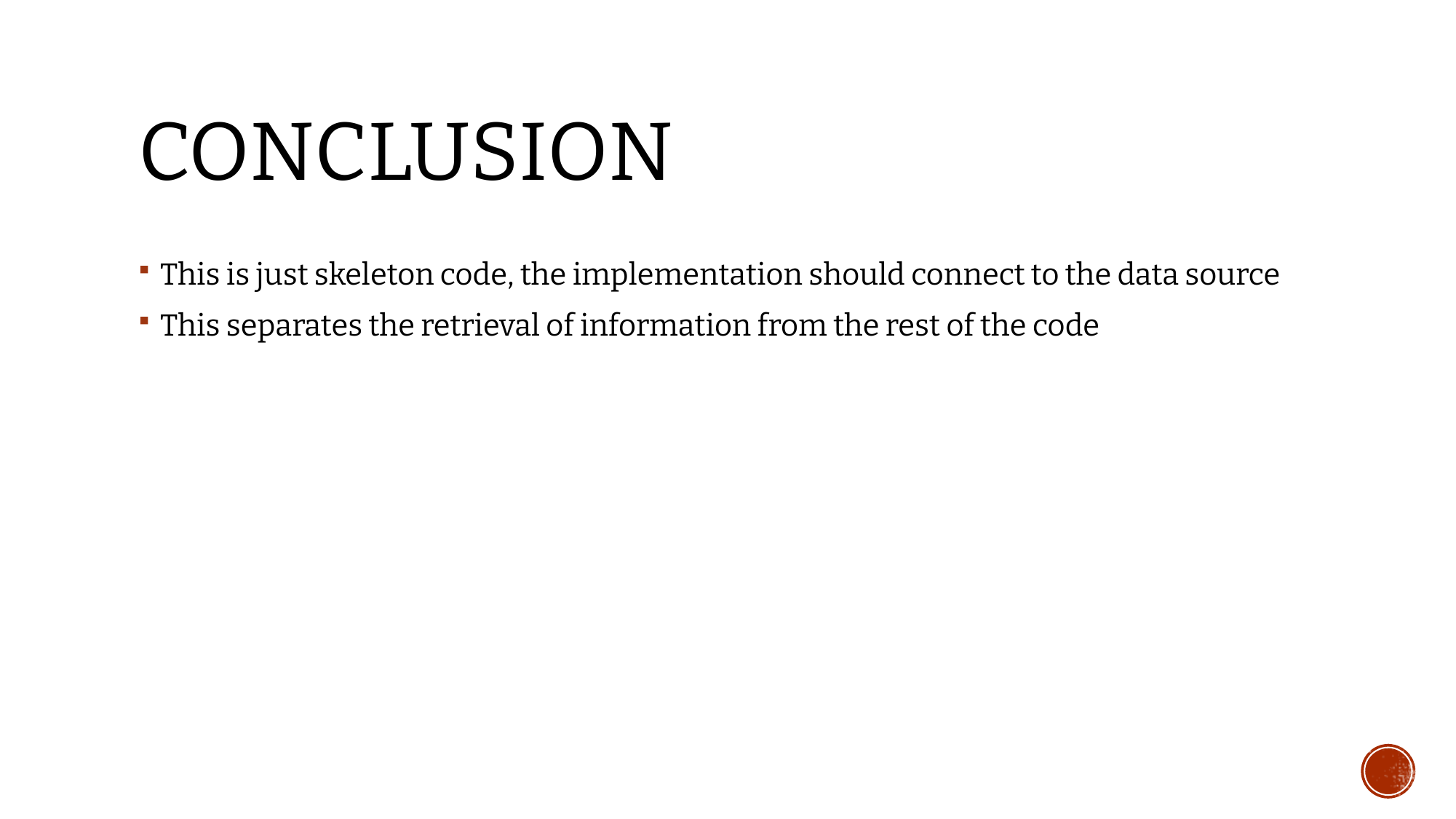

# Conclusion
This is just skeleton code, the implementation should connect to the data source
This separates the retrieval of information from the rest of the code